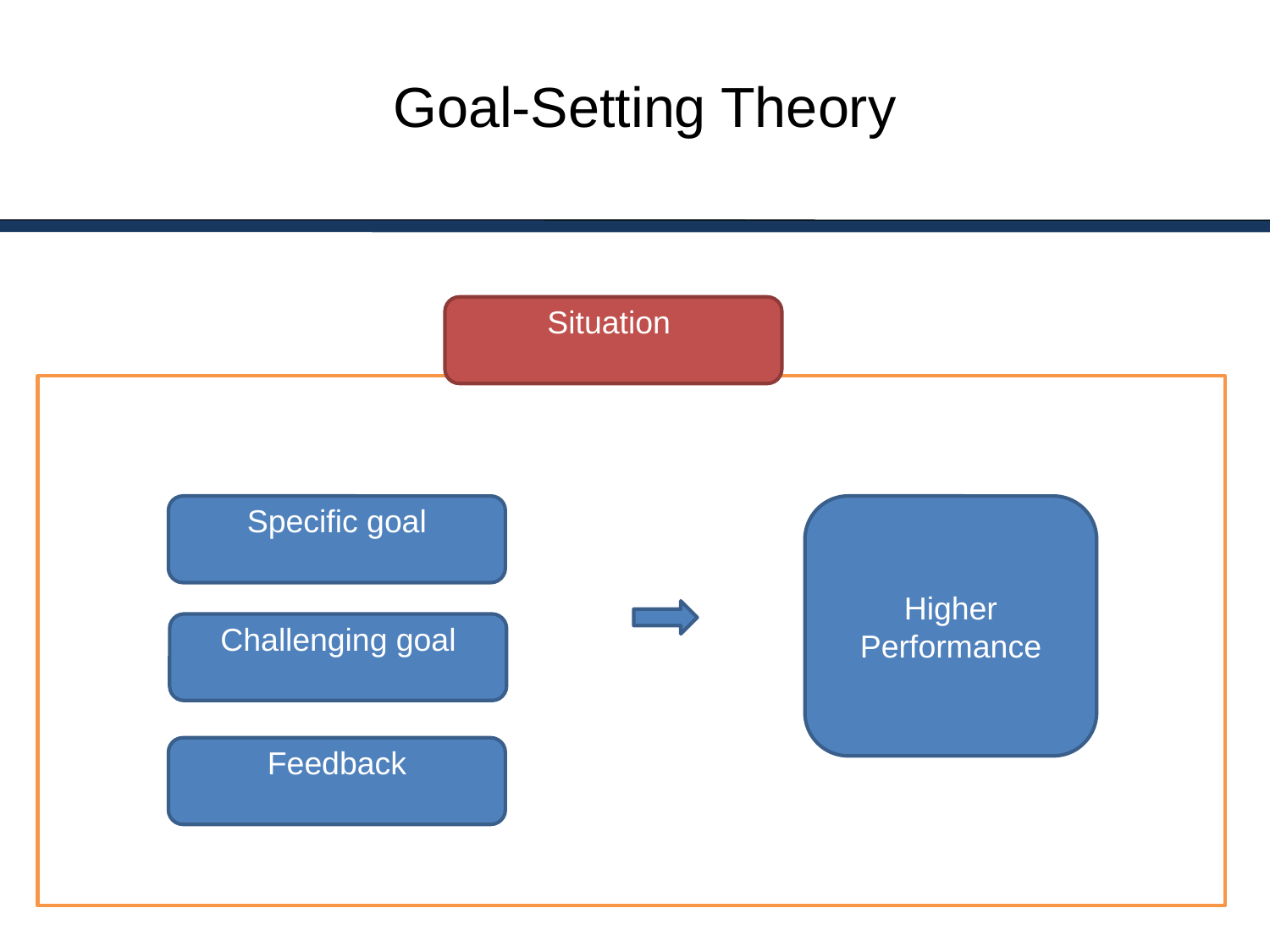

# Goal-Setting Theory

Situation

Specific goal

Higher Performance

Challenging goal

Feedback

7-27